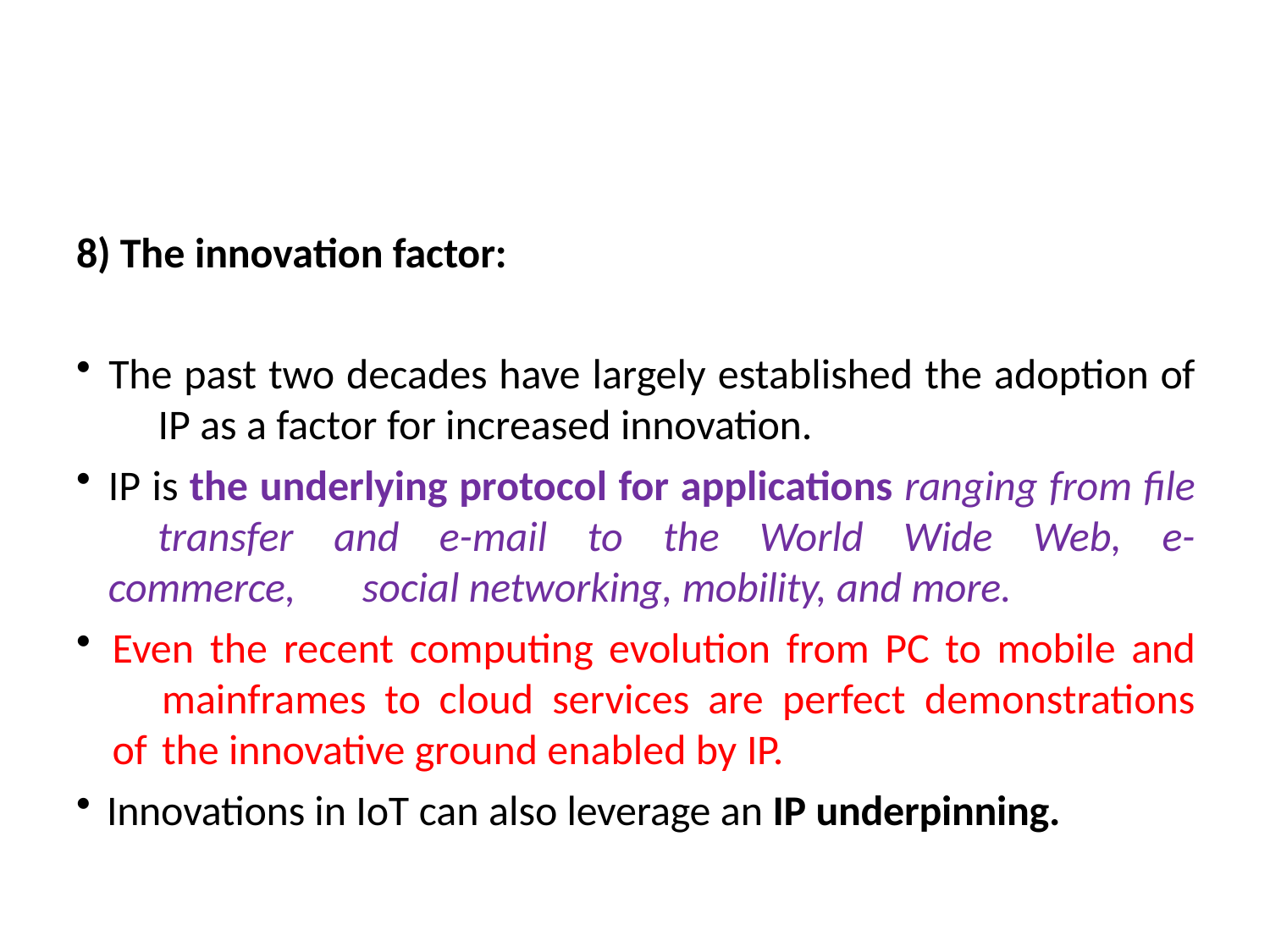

8) The innovation factor:

The past two decades have largely established the adoption of 	IP as a factor for increased innovation.
IP is the underlying protocol for applications ranging from file 	transfer and e-mail to the World Wide Web, e-commerce, 	social networking, mobility, and more.
Even the recent computing evolution from PC to mobile and 	mainframes to cloud services are perfect demonstrations of 	the innovative ground enabled by IP.
Innovations in IoT can also leverage an IP underpinning.